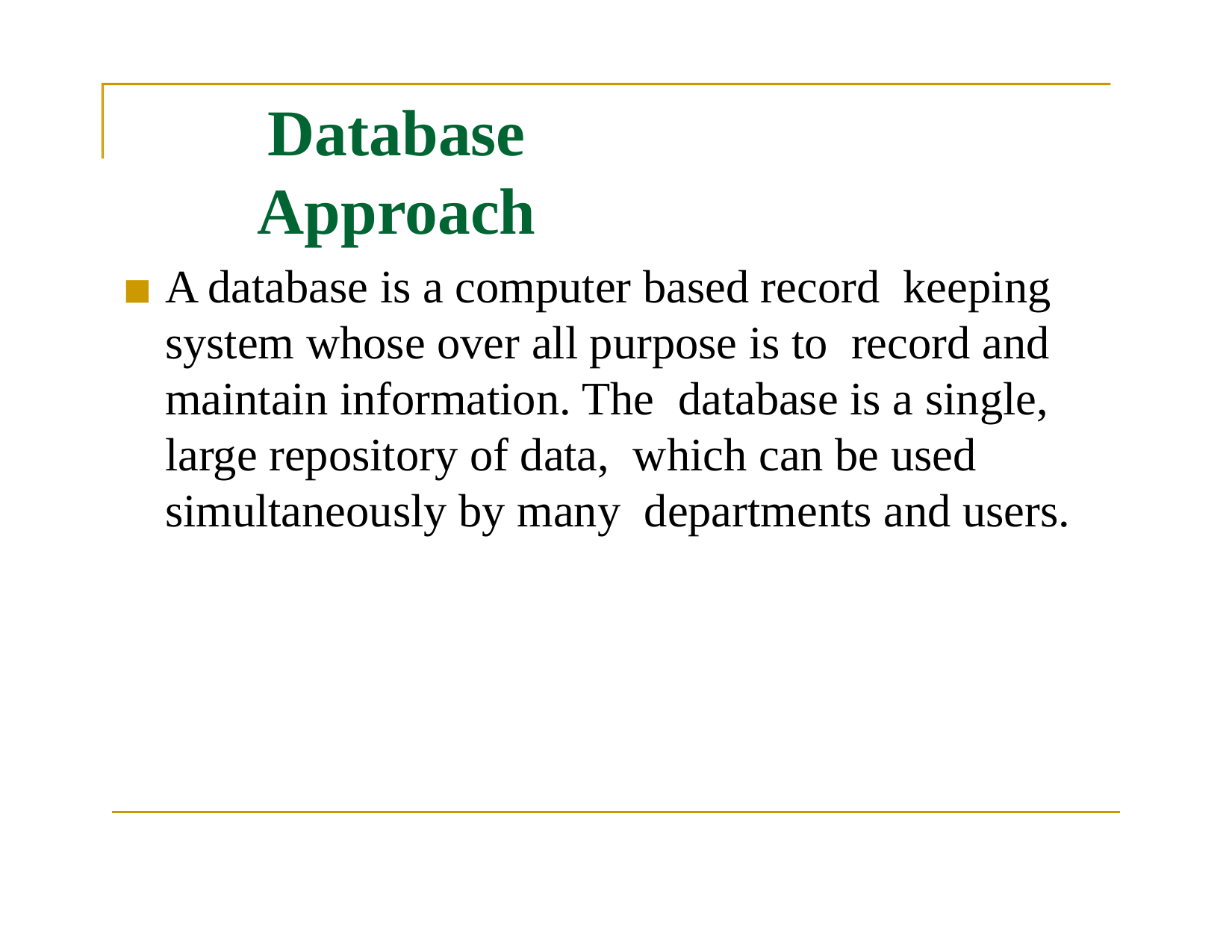

# Database Approach
A database is a computer based record  keeping system whose over all purpose is to  record and maintain information. The  database is a single, large repository of data,  which can be used simultaneously by many  departments and users.